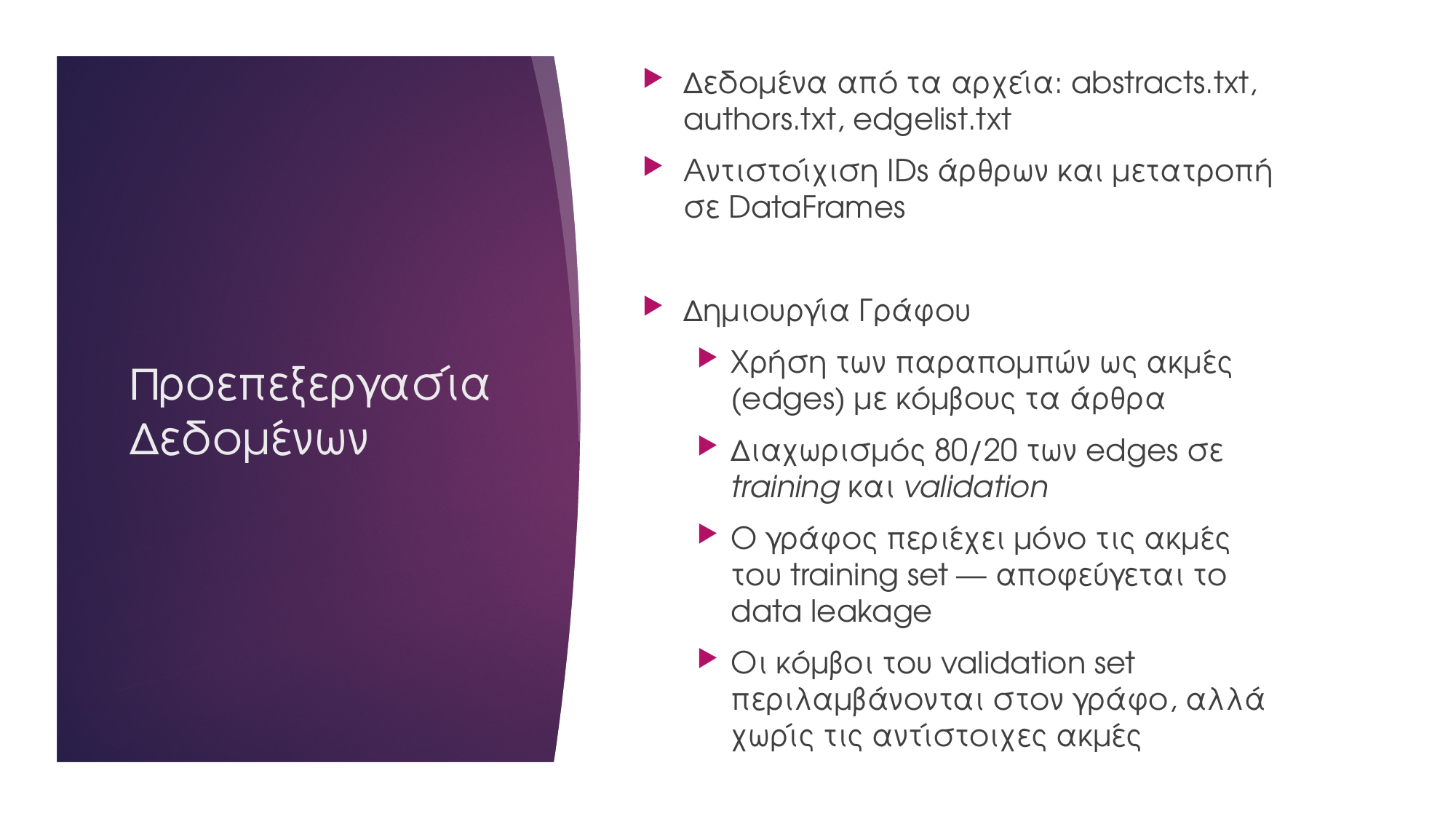

Δεδομένα από τα αρχεία: abstracts.txt, authors.txt, edgelist.txt
Αντιστοίχιση IDs άρθρων και μετατροπή σε DataFrames

Δημιουργία Γράφου
Χρήση των παραπομπών ως ακμές (edges) με κόμβους τα άρθρα
Διαχωρισμός 80/20 των edges σε training και validation
Ο γράφος περιέχει μόνο τις ακμές του training set — αποφεύγεται το data leakage
Οι κόμβοι του validation set περιλαμβάνονται στον γράφο, αλλά χωρίς τις αντίστοιχες ακμές
# Προεπεξεργασία Δεδομένων